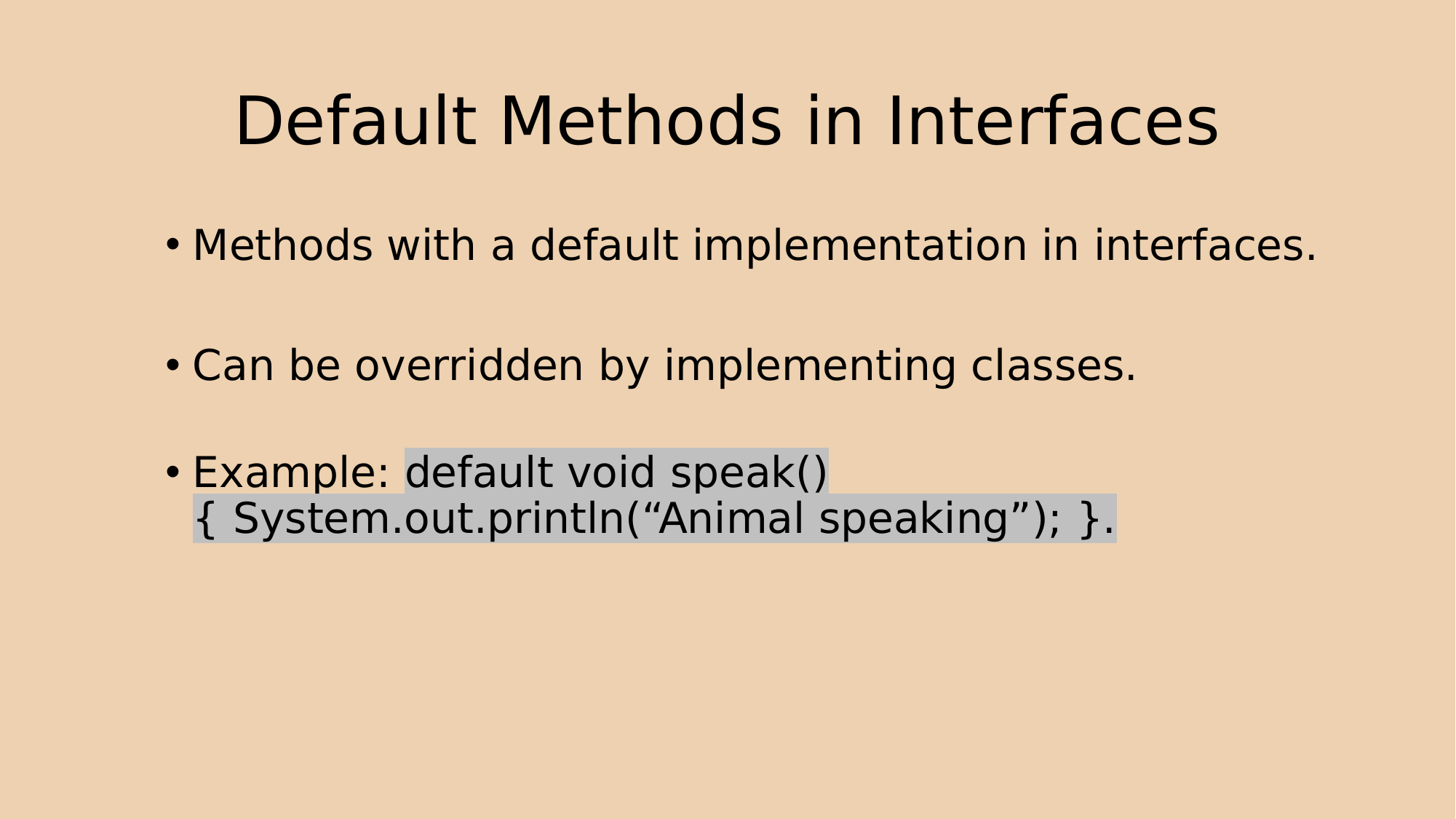

# Default Methods in Interfaces
Methods with a default implementation in interfaces.

Can be overridden by implementing classes.

Example: default void speak() { System.out.println(“Animal speaking”); }.